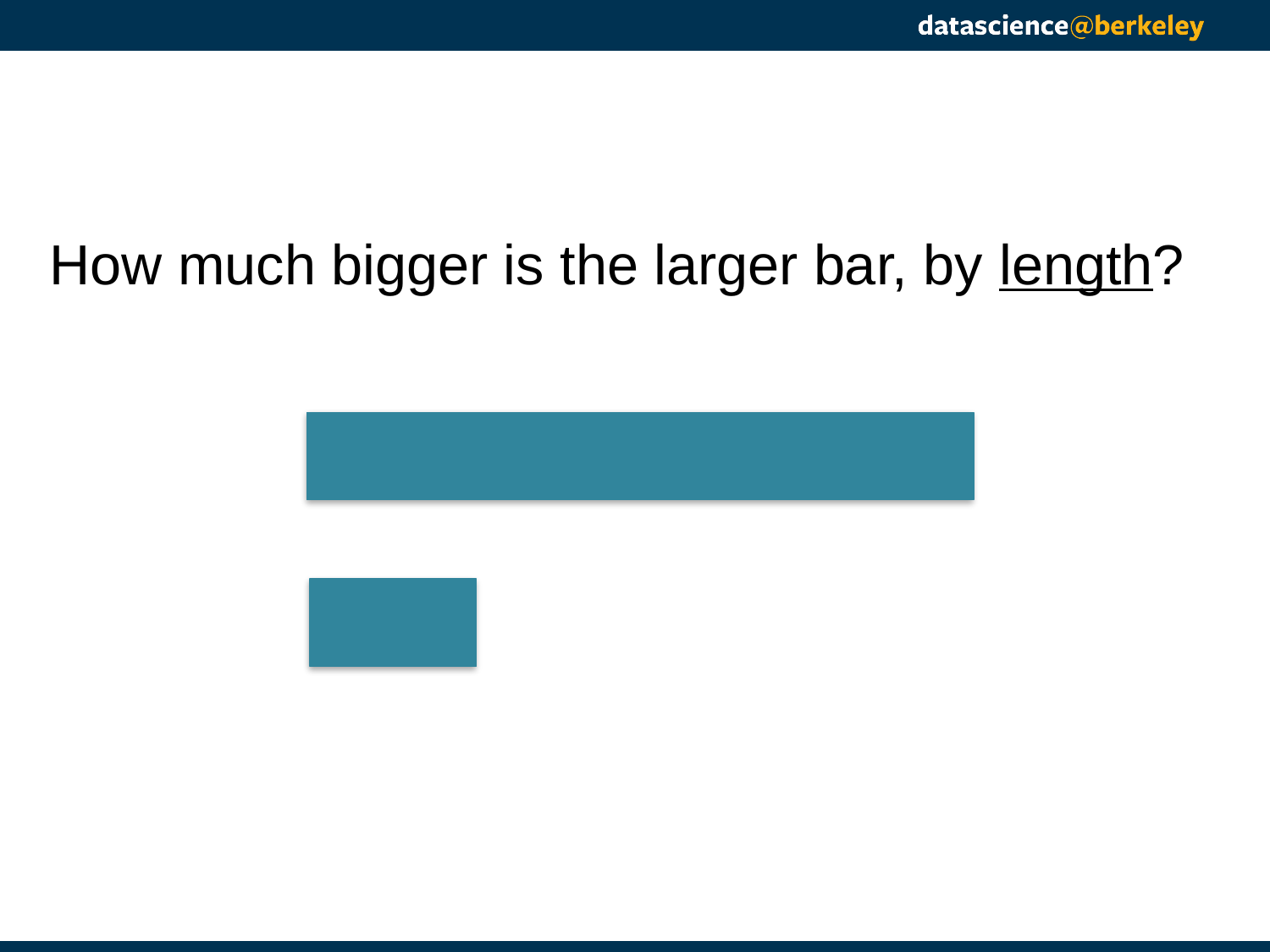

#
 How much bigger is the larger bar, by length?